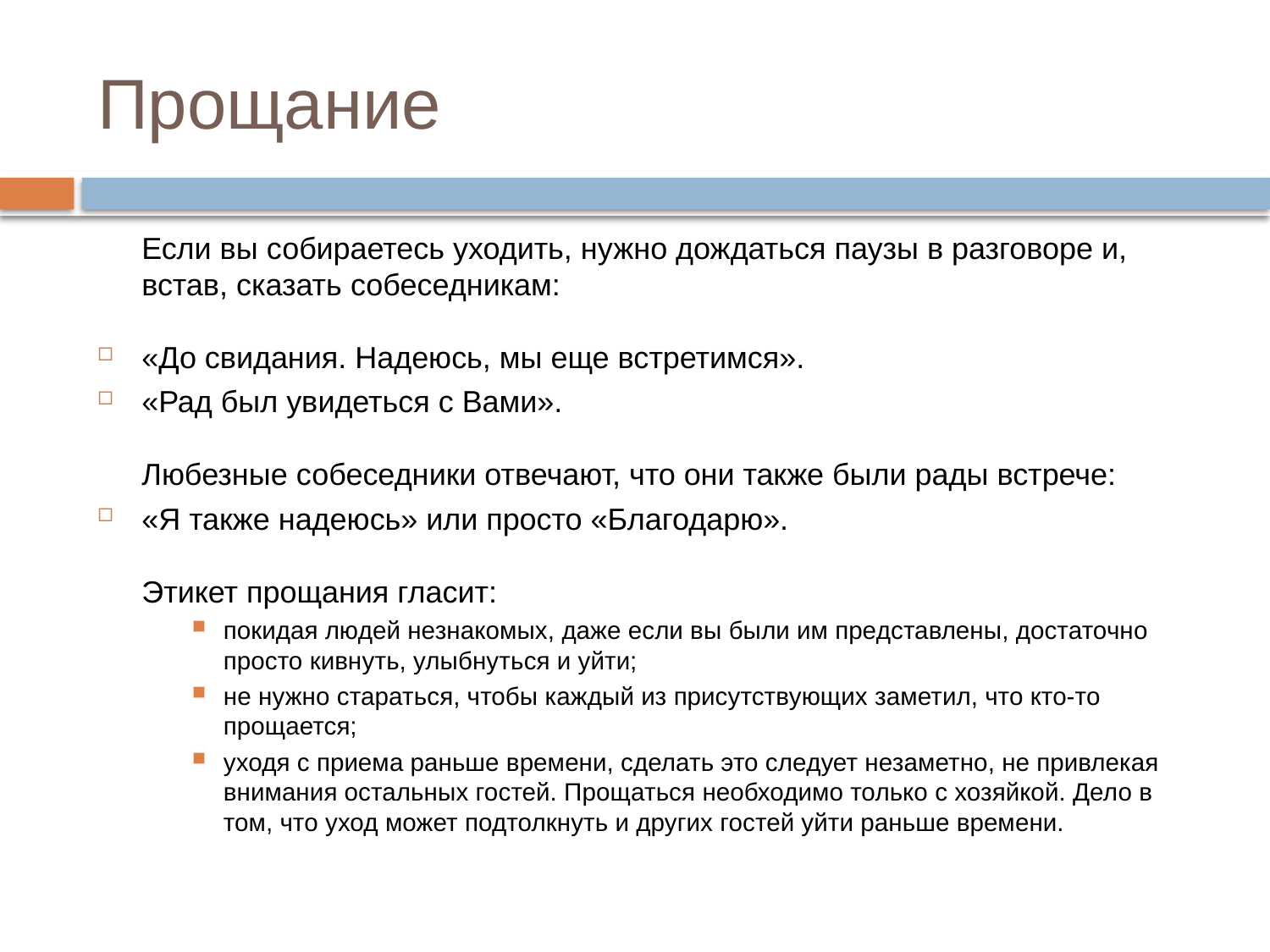

# Прощание
		Если вы собираетесь уходить, нужно дождаться паузы в разговоре и, встав, сказать собеседникам:

«До свидания. Надеюсь, мы еще встретимся».
«Рад был увидеться с Вами».

		Любезные собеседники отвечают, что они также были рады встрече:
«Я также надеюсь» или просто «Благодарю».

		Этикет прощания гласит:
покидая людей незнакомых, даже если вы были им представлены, достаточно просто кивнуть, улыбнуться и уйти;
не нужно стараться, чтобы каждый из присутствующих заметил, что кто-то прощается;
уходя с приема раньше времени, сделать это следует незаметно, не привлекая внимания остальных гостей. Прощаться необходимо только с хозяйкой. Дело в том, что уход может подтолкнуть и других гостей уйти раньше времени.